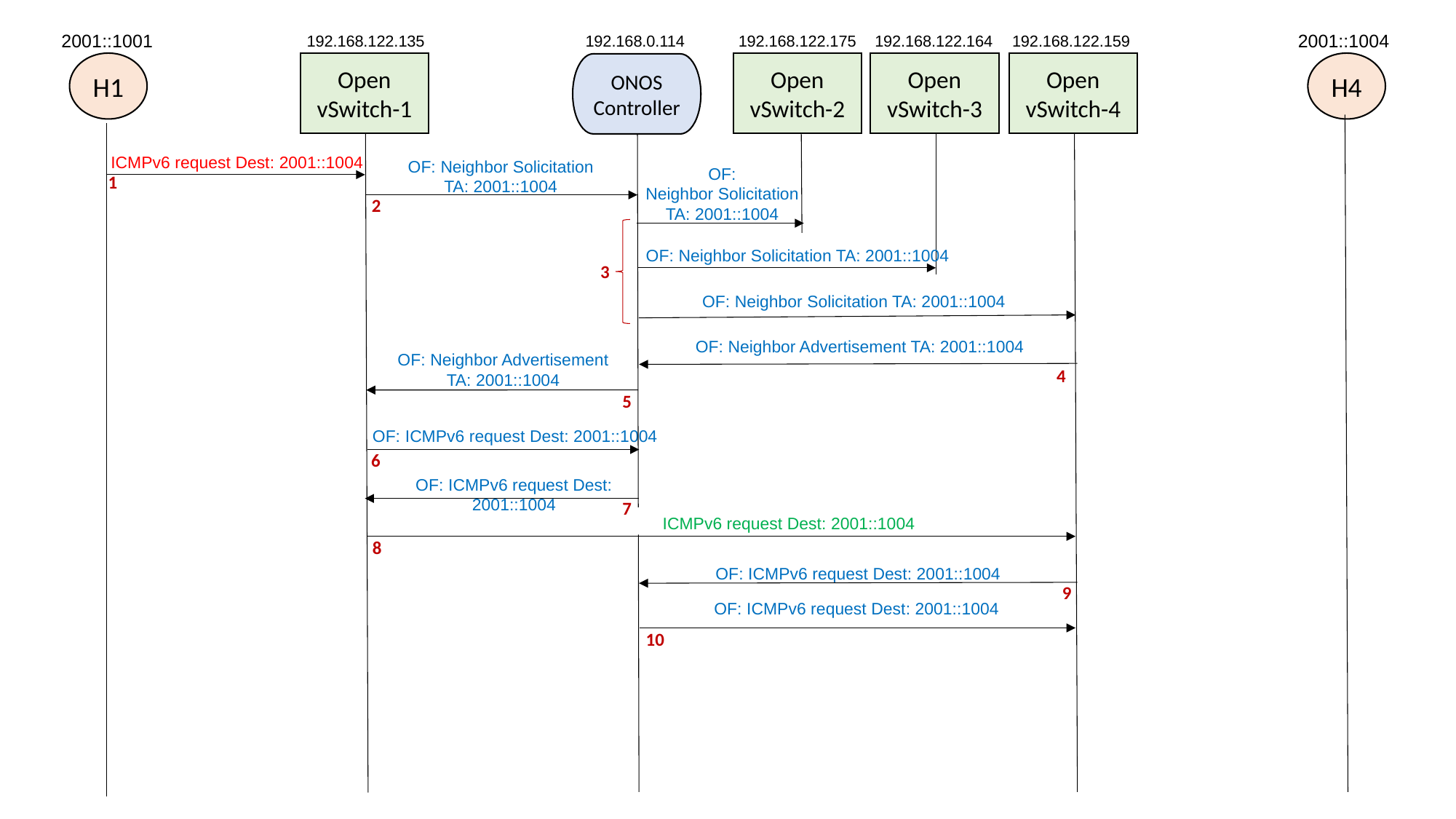

2001::1001
2001::1004
192.168.122.135
192.168.0.114
192.168.122.175
192.168.122.164
192.168.122.159
H1
H4
Open vSwitch-1
Open vSwitch-2
Open vSwitch-3
Open vSwitch-4
ONOS Controller
ICMPv6 request Dest: 2001::1004
OF: Neighbor Solicitation
TA: 2001::1004
OF:
Neighbor Solicitation
TA: 2001::1004
1
2

OF: Neighbor Solicitation TA: 2001::1004
3
OF: Neighbor Solicitation TA: 2001::1004
OF: Neighbor Advertisement TA: 2001::1004
OF: Neighbor Advertisement
TA: 2001::1004
4
5
OF: ICMPv6 request Dest: 2001::1004
6
OF: ICMPv6 request Dest: 2001::1004
7
ICMPv6 request Dest: 2001::1004
8
OF: ICMPv6 request Dest: 2001::1004
9
OF: ICMPv6 request Dest: 2001::1004
10